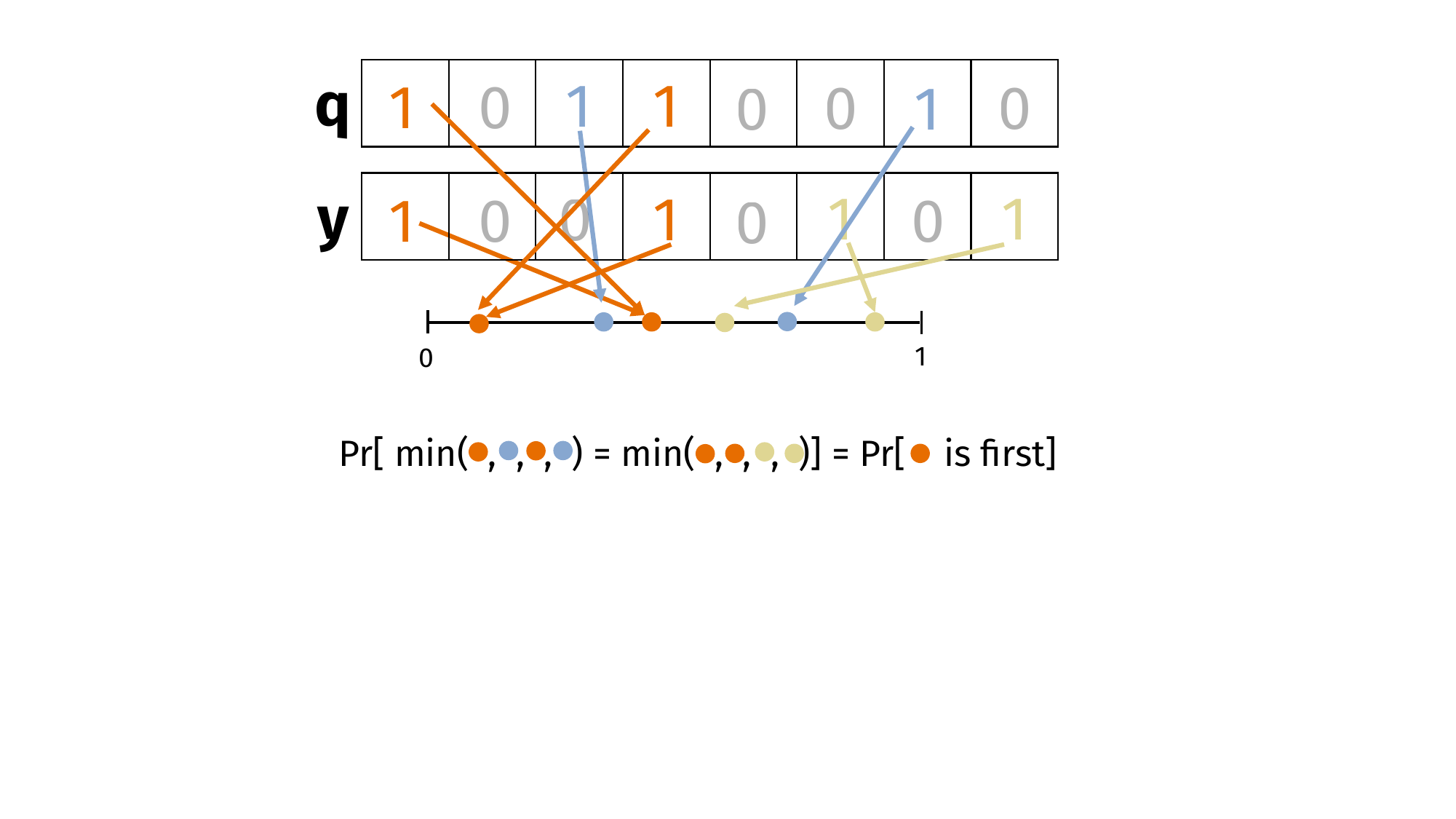

q

1
1
1
0
0
0
1
0
y

1
1
1
0
1
0
0
0

1
0
Pr[ min(  ,  ,  ,  ) = min(  ,  ,  ,  )] = Pr[    is first]